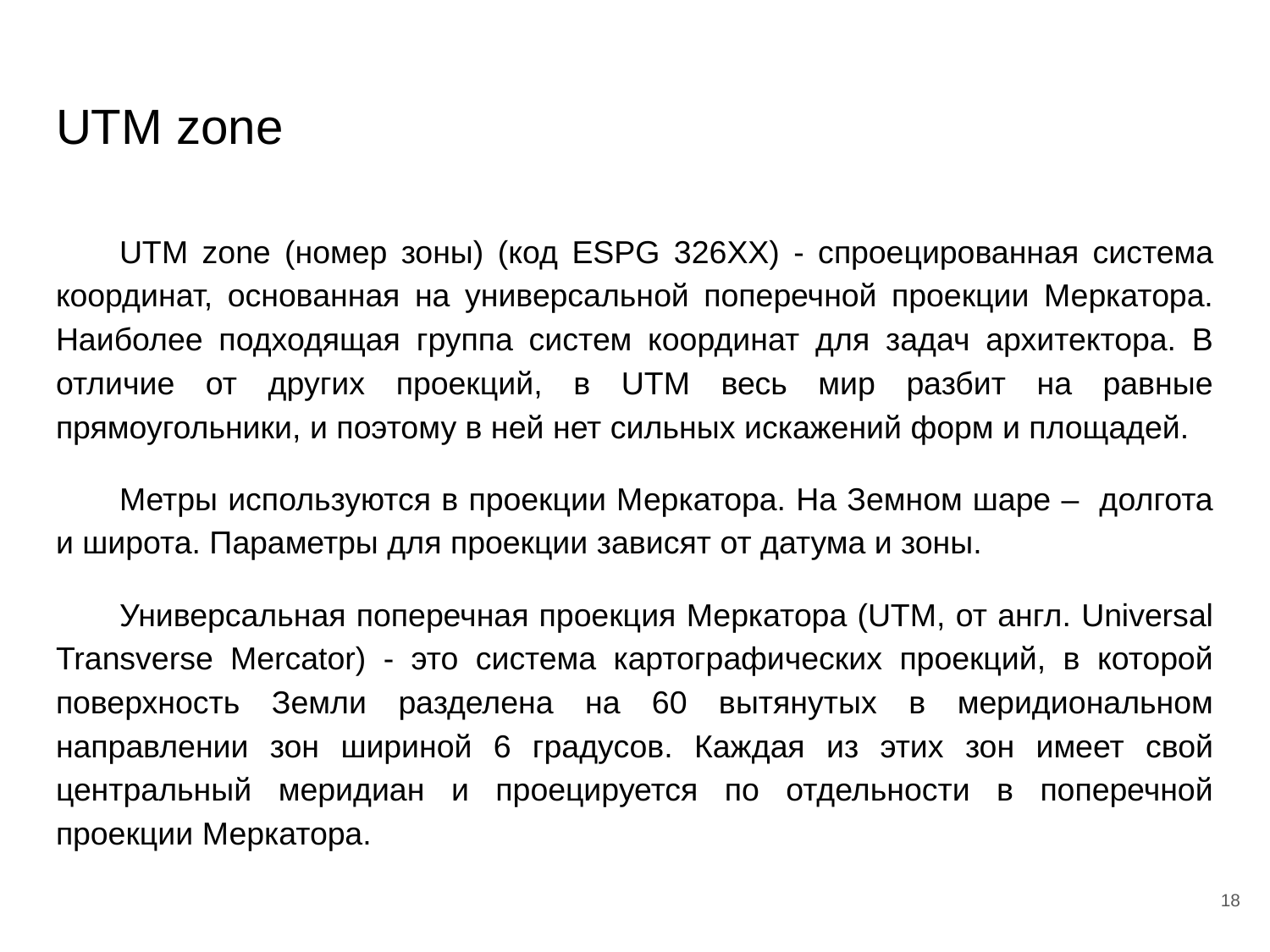

# UTM zone
UTM zone (номер зоны) (код ESPG 326XX) - спроецированная система координат, основанная на универсальной поперечной проекции Меркатора. Наиболее подходящая группа систем координат для задач архитектора. В отличие от других проекций, в UTM весь мир разбит на равные прямоугольники, и поэтому в ней нет сильных искажений форм и площадей.
Метры используются в проекции Меркатора. На Земном шаре –  долгота и широта. Параметры для проекции зависят от датума и зоны.
Универсальная поперечная проекция Меркатора (UTM, от англ. Universal Transverse Mercator) - это система картографических проекций, в которой поверхность Земли разделена на 60 вытянутых в меридиональном направлении зон шириной 6 градусов. Каждая из этих зон имеет свой центральный меридиан и проецируется по отдельности в поперечной проекции Меркатора.

18